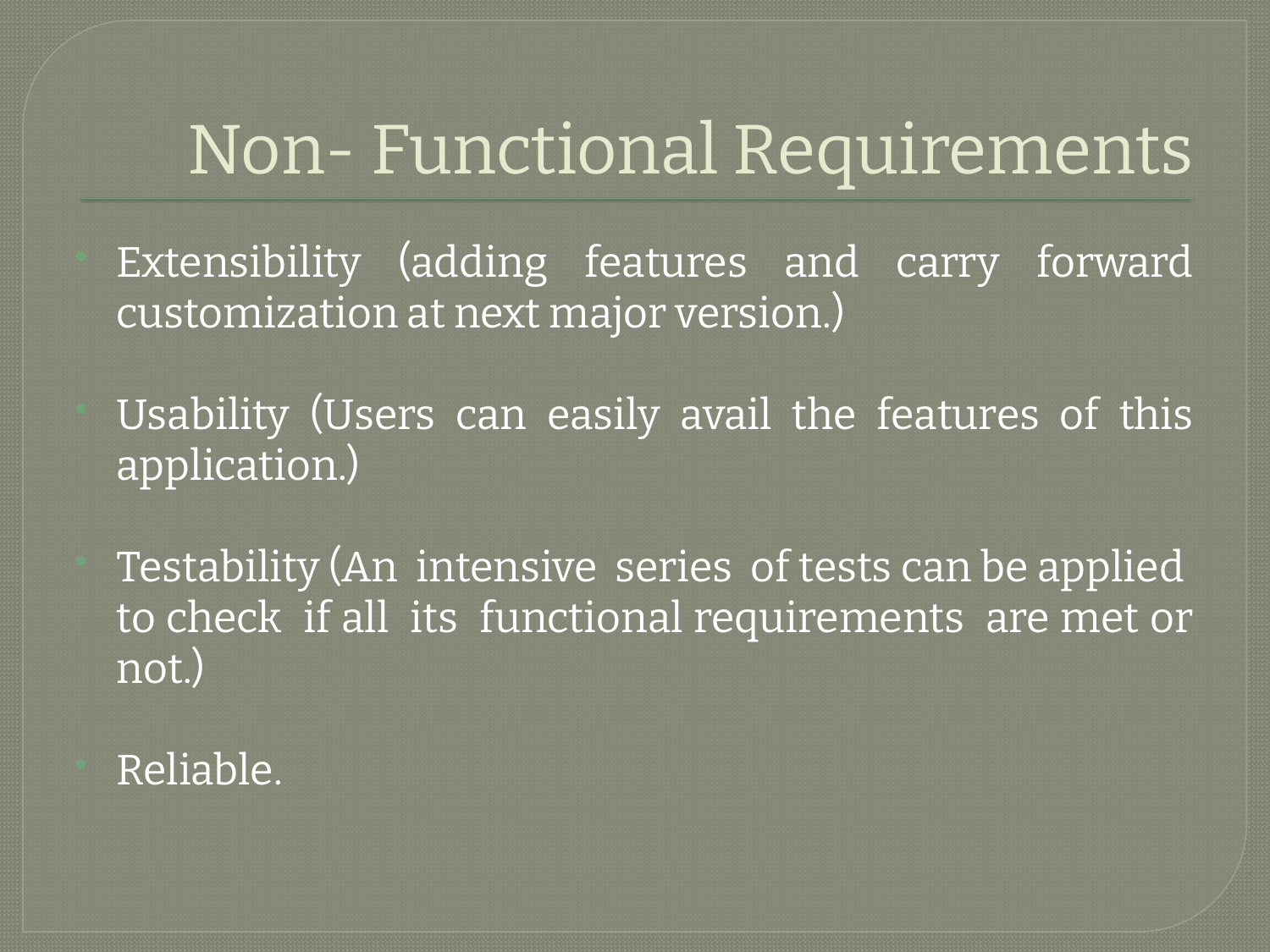

# Non- Functional Requirements
Extensibility (adding features and carry forward customization at next major version.)

Usability (Users can easily avail the features of this application.)

Testability (An  intensive  series  of tests can be applied  to check  if all  its  functional requirements  are met or not.)

Reliable.